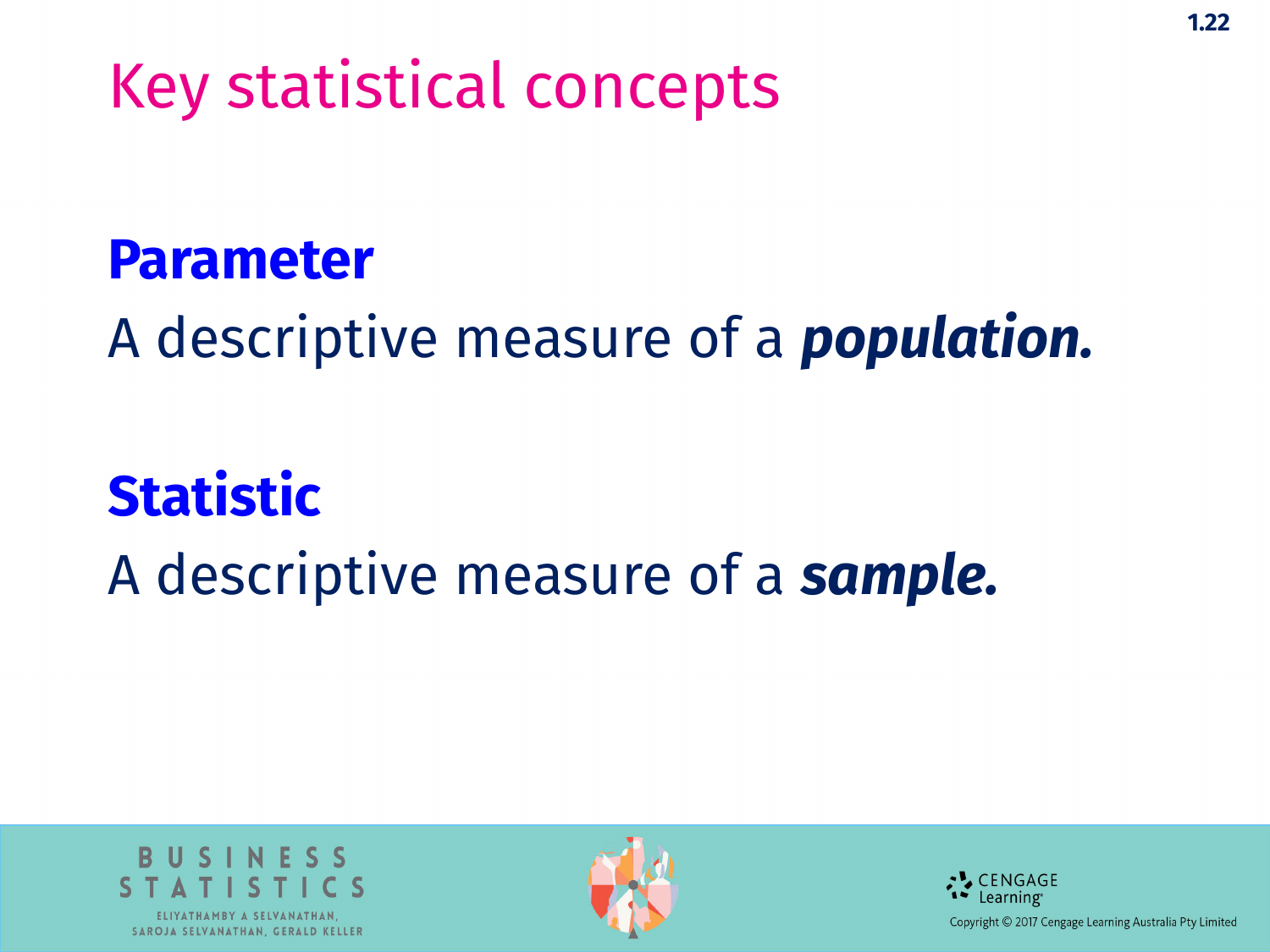

1.22
# Key statistical concepts
Parameter
A descriptive measure of a population.

Statistic
A descriptive measure of a sample.